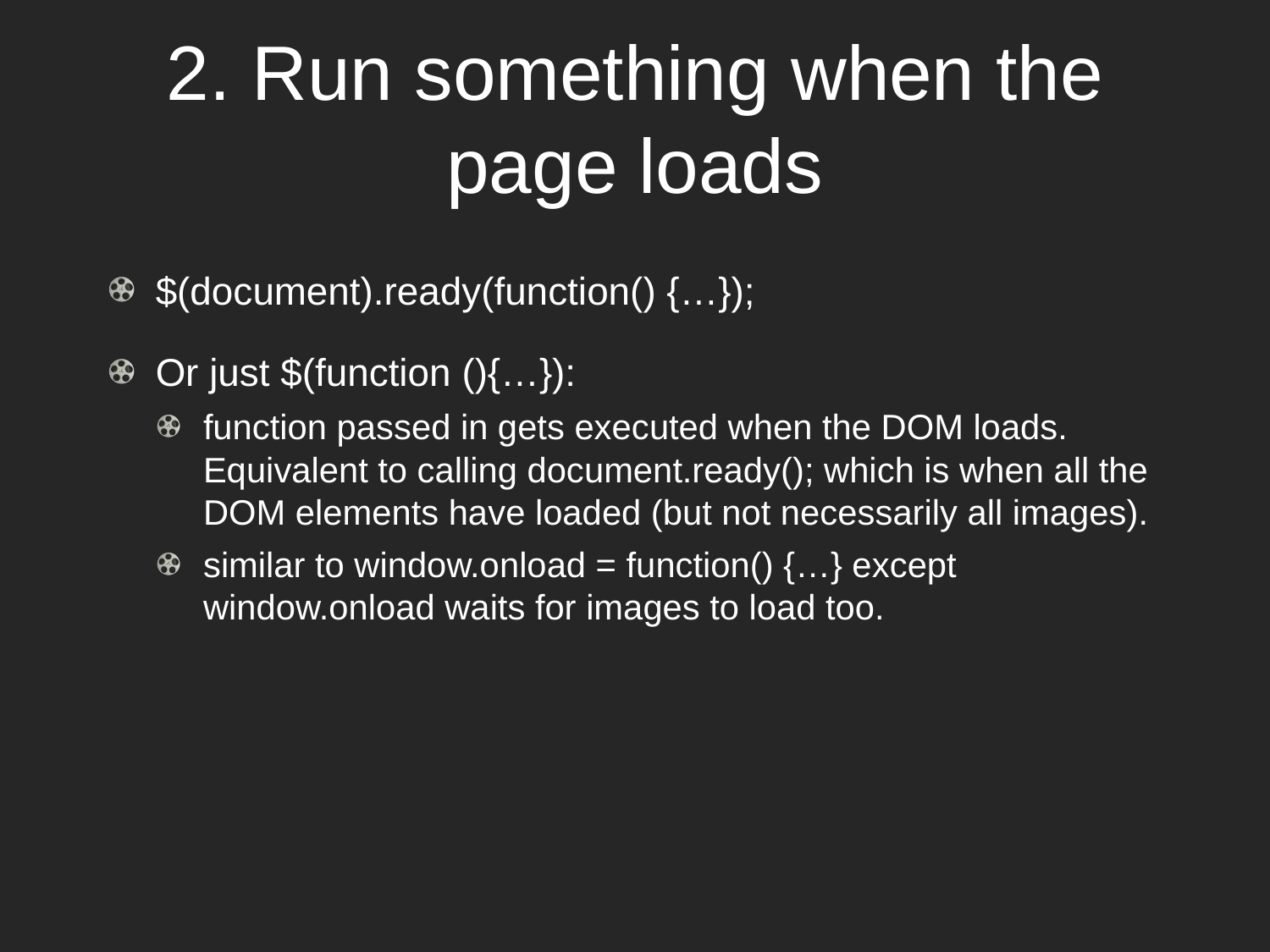

# 2. Run something when the page loads
$(document).ready(function() {…});
Or just $(function (){…}):
function passed in gets executed when the DOM loads. Equivalent to calling document.ready(); which is when all the DOM elements have loaded (but not necessarily all images).
similar to window.onload = function() {…} except window.onload waits for images to load too.